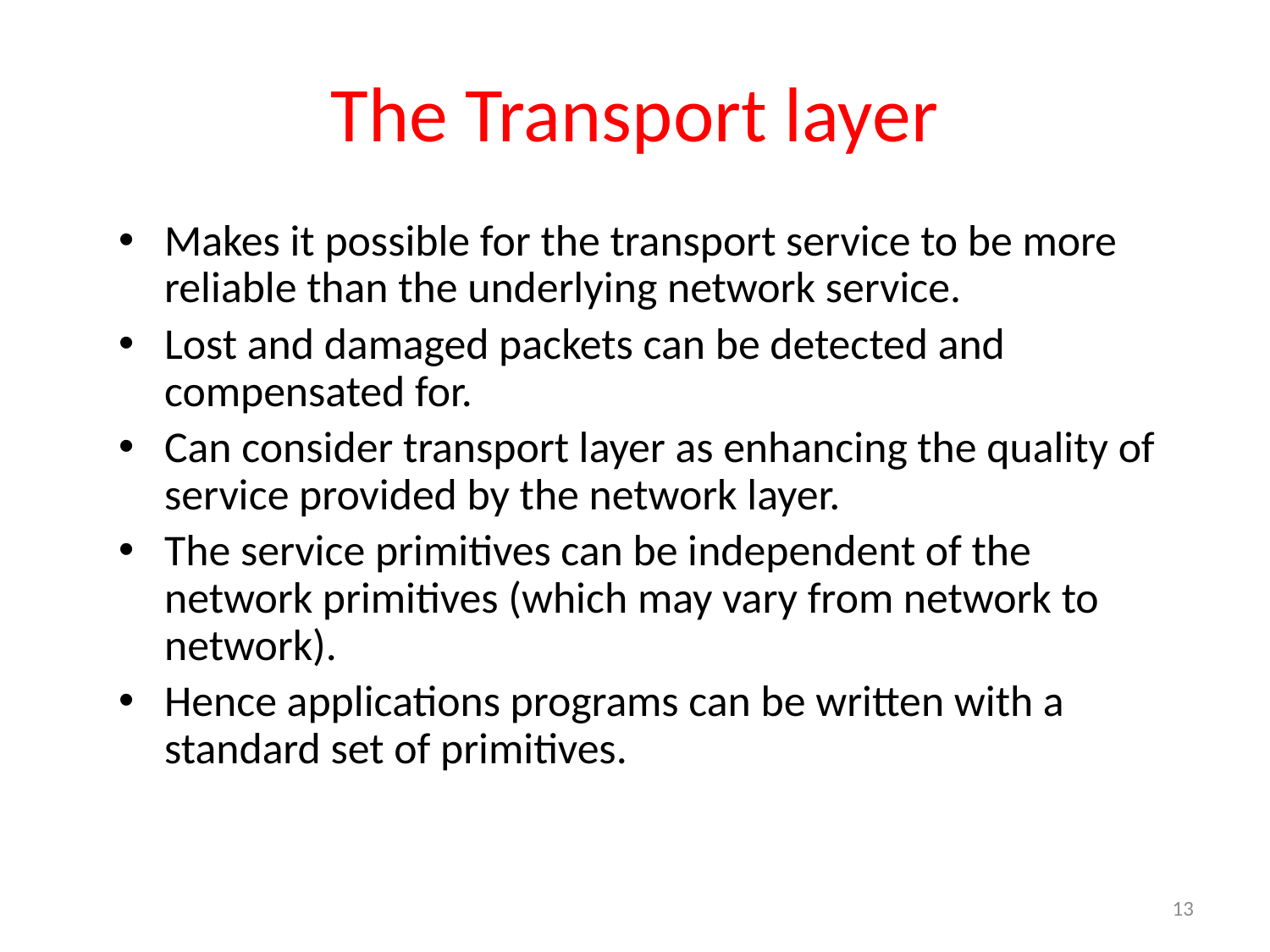

# The Transport layer
Makes it possible for the transport service to be more reliable than the underlying network service.
Lost and damaged packets can be detected and compensated for.
Can consider transport layer as enhancing the quality of service provided by the network layer.
The service primitives can be independent of the network primitives (which may vary from network to network).
Hence applications programs can be written with a standard set of primitives.

13